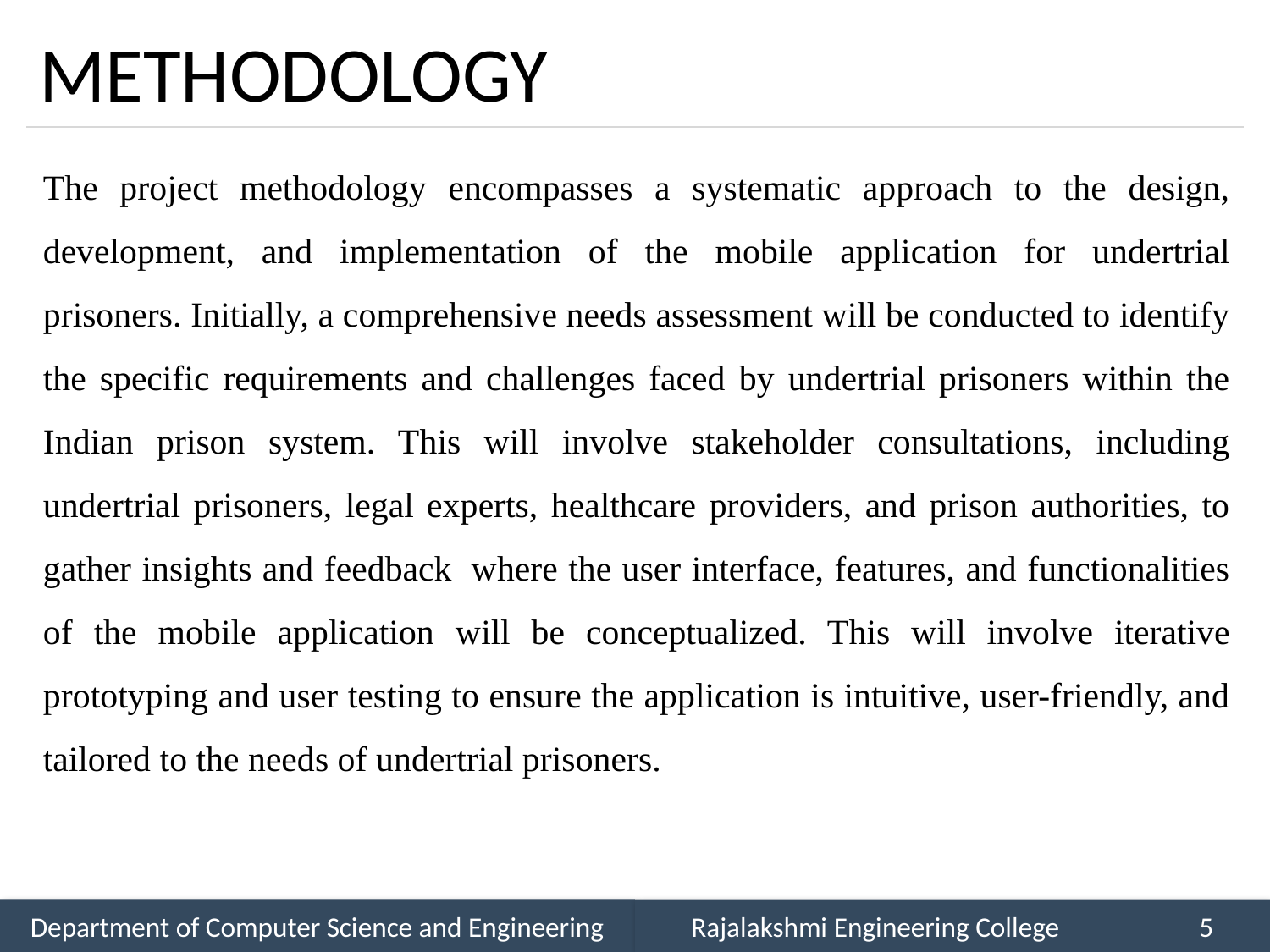

# METHODOLOGY
The project methodology encompasses a systematic approach to the design, development, and implementation of the mobile application for undertrial prisoners. Initially, a comprehensive needs assessment will be conducted to identify the specific requirements and challenges faced by undertrial prisoners within the Indian prison system. This will involve stakeholder consultations, including undertrial prisoners, legal experts, healthcare providers, and prison authorities, to gather insights and feedback  where the user interface, features, and functionalities of the mobile application will be conceptualized. This will involve iterative prototyping and user testing to ensure the application is intuitive, user-friendly, and tailored to the needs of undertrial prisoners.